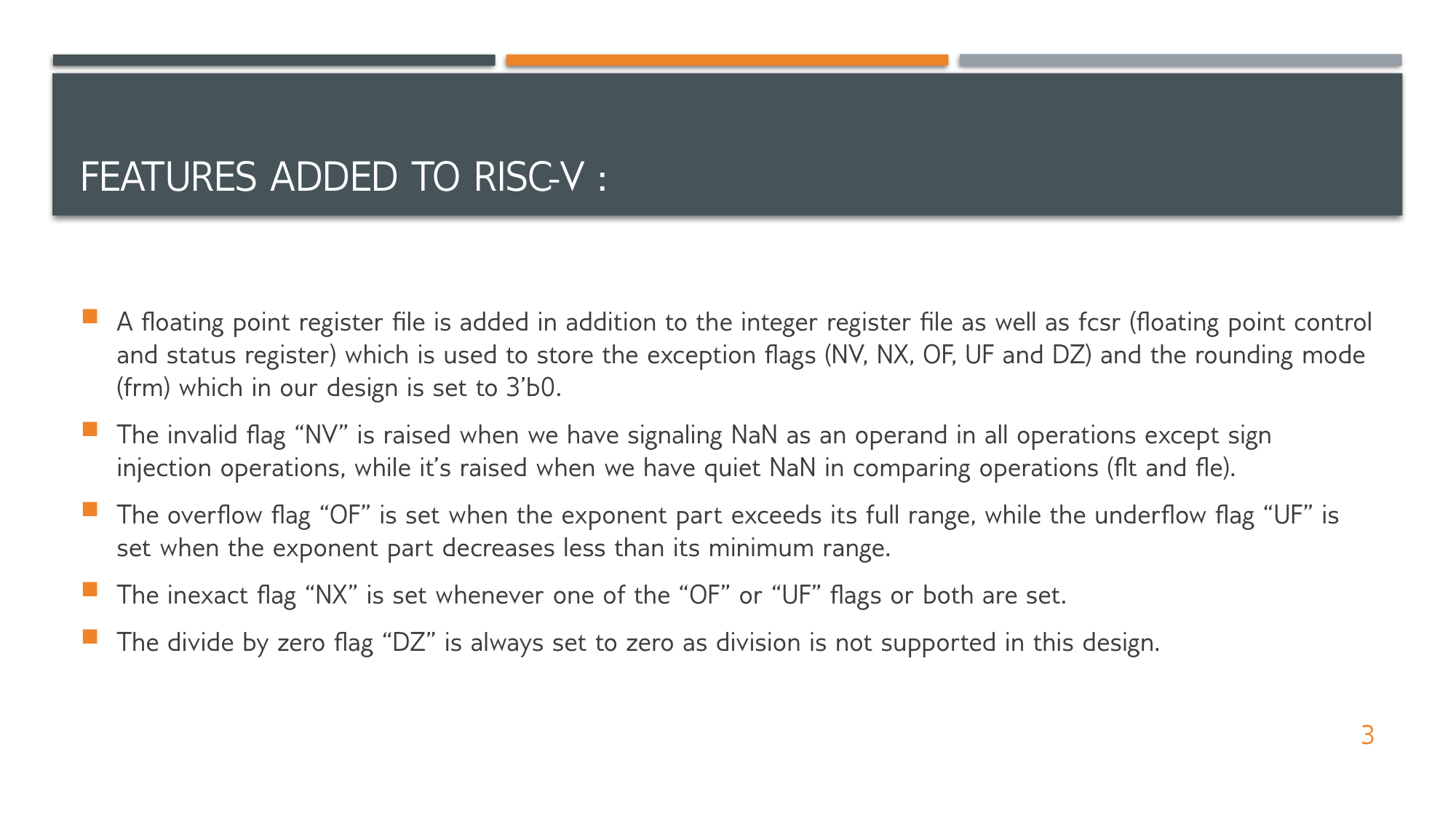

# Features added to risc-v :
A floating point register file is added in addition to the integer register file as well as fcsr (floating point control and status register) which is used to store the exception flags (NV, NX, OF, UF and DZ) and the rounding mode (frm) which in our design is set to 3’b0.
The invalid flag “NV” is raised when we have signaling NaN as an operand in all operations except sign injection operations, while it’s raised when we have quiet NaN in comparing operations (flt and fle).
The overflow flag “OF” is set when the exponent part exceeds its full range, while the underflow flag “UF” is set when the exponent part decreases less than its minimum range.
The inexact flag “NX” is set whenever one of the “OF” or “UF” flags or both are set.
The divide by zero flag “DZ” is always set to zero as division is not supported in this design.
3